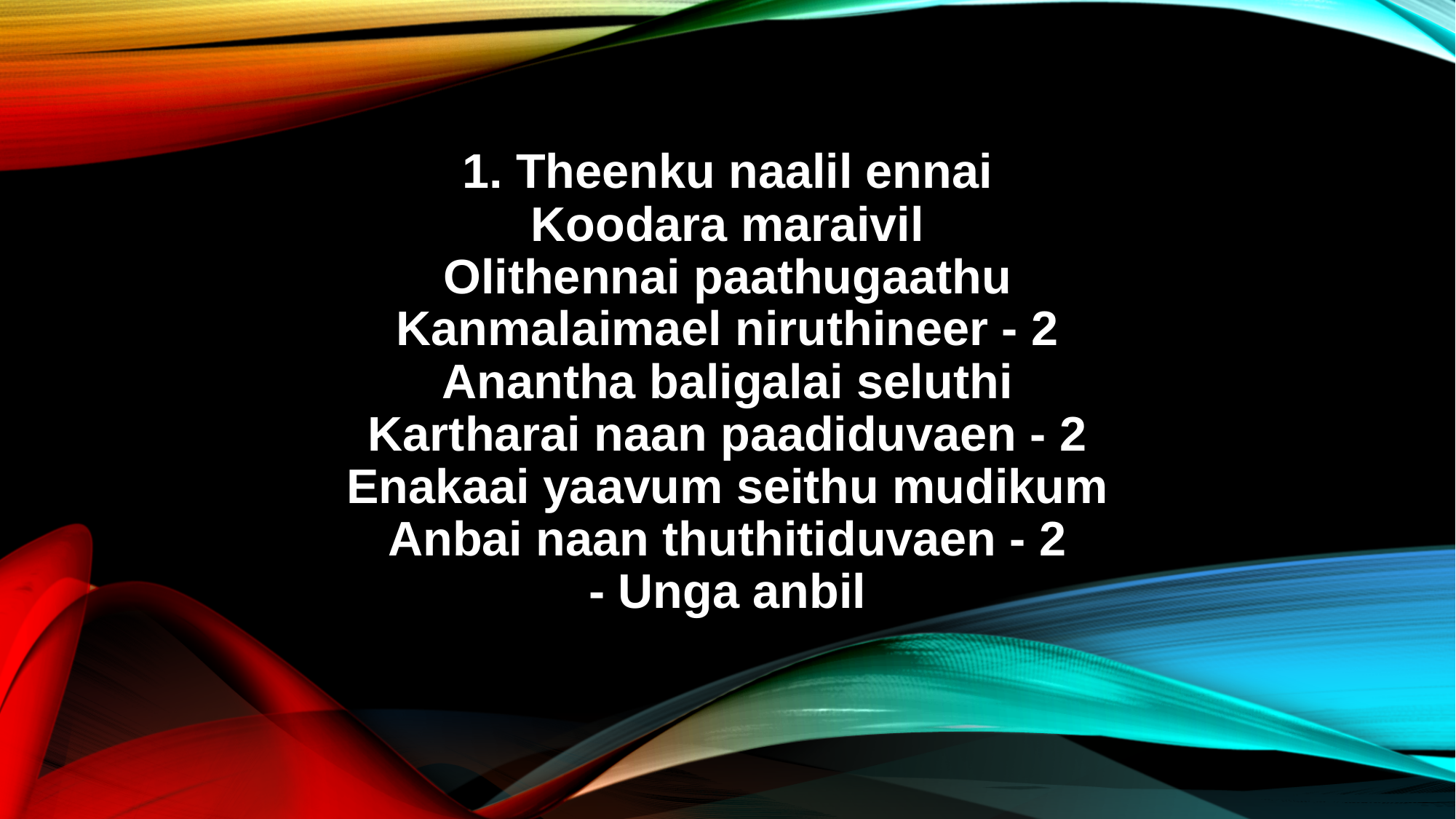

1. Theenku naalil ennai
Koodara maraivil
Olithennai paathugaathu
Kanmalaimael niruthineer - 2
Anantha baligalai seluthi
Kartharai naan paadiduvaen - 2
Enakaai yaavum seithu mudikum
Anbai naan thuthitiduvaen - 2
- Unga anbil